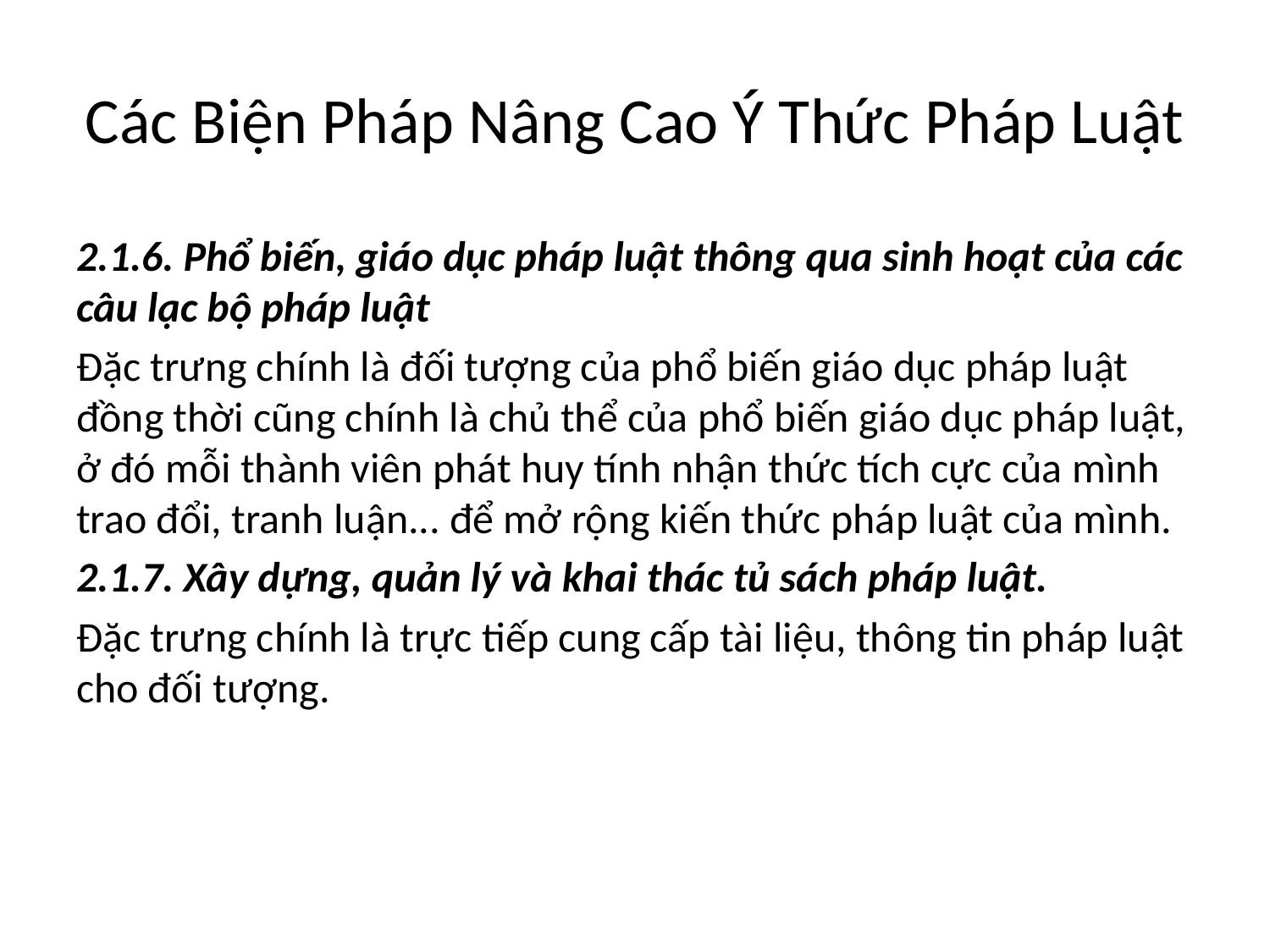

# Các Biện Pháp Nâng Cao Ý Thức Pháp Luật
2.1.6. Phổ biến, giáo dục pháp luật thông qua sinh hoạt của các câu lạc bộ pháp luật
Đặc trưng chính là đối tượng của phổ biến giáo dục pháp luật đồng thời cũng chính là chủ thể của phổ biến giáo dục pháp luật, ở đó mỗi thành viên phát huy tính nhận thức tích cực của mình trao đổi, tranh luận... để mở rộng kiến thức pháp luật của mình.
2.1.7. Xây dựng, quản lý và khai thác tủ sách pháp luật.
Đặc trưng chính là trực tiếp cung cấp tài liệu, thông tin pháp luật cho đối tượng.